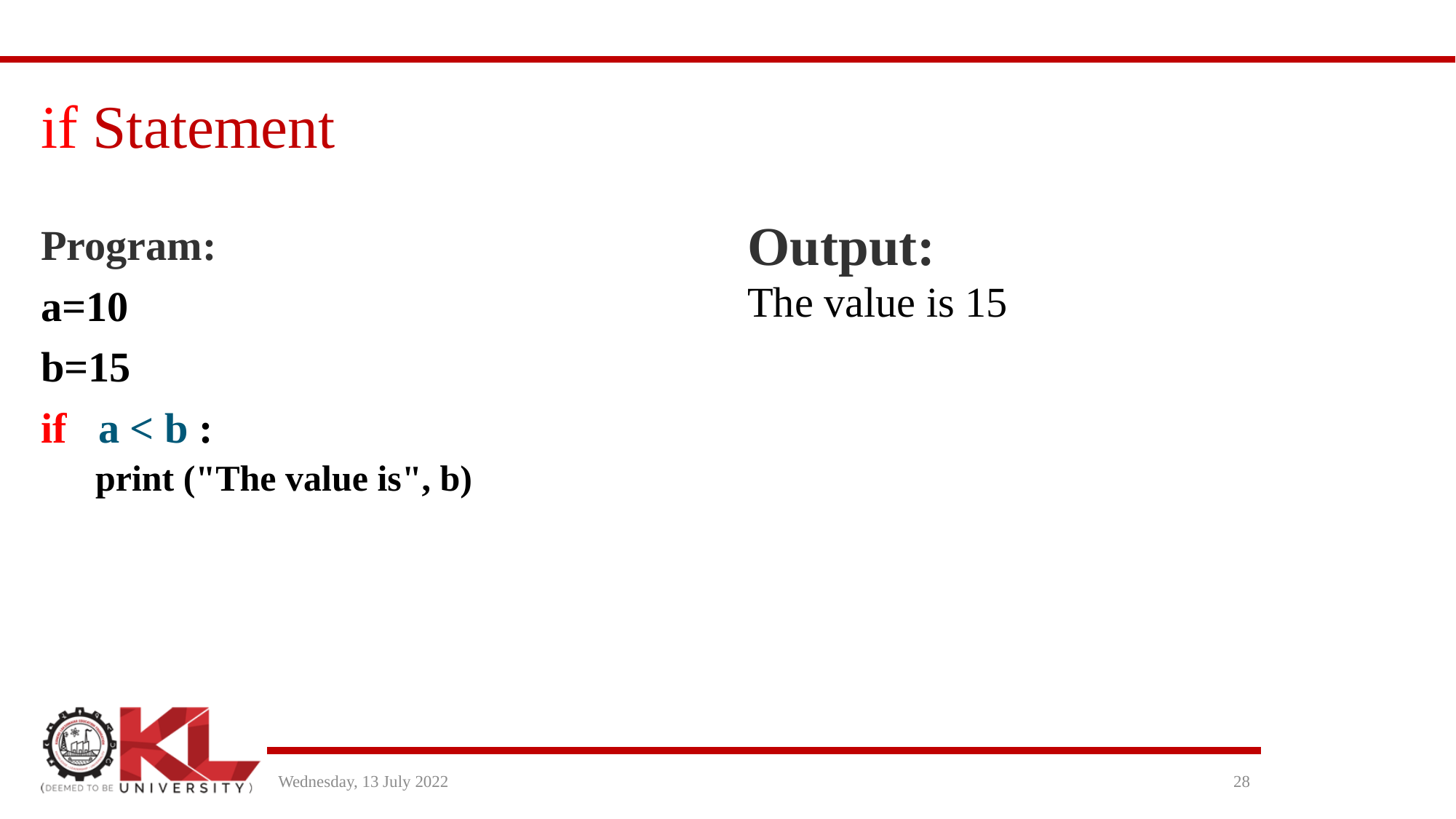

# if Statement
Program:
a=10
b=15
if   a < b :
print ("The value is", b)

Output:
The value is 15

Wednesday, 13 July 2022
28